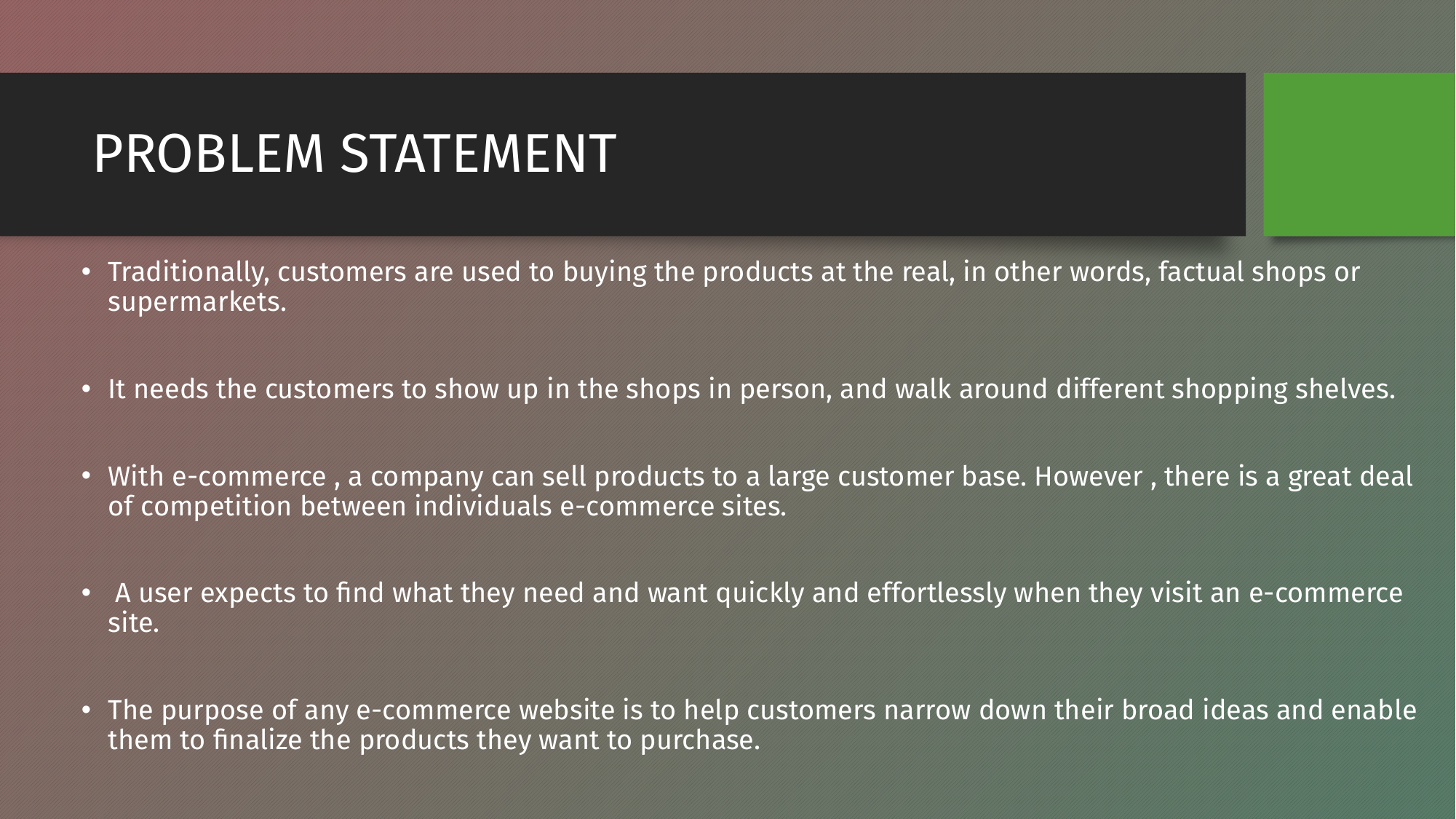

# PROBLEM STATEMENT
Traditionally, customers are used to buying the products at the real, in other words, factual shops or supermarkets.

It needs the customers to show up in the shops in person, and walk around different shopping shelves.

With e-commerce , a company can sell products to a large customer base. However , there is a great deal of competition between individuals e-commerce sites.

 A user expects to find what they need and want quickly and effortlessly when they visit an e-commerce site.

The purpose of any e-commerce website is to help customers narrow down their broad ideas and enable them to finalize the products they want to purchase.